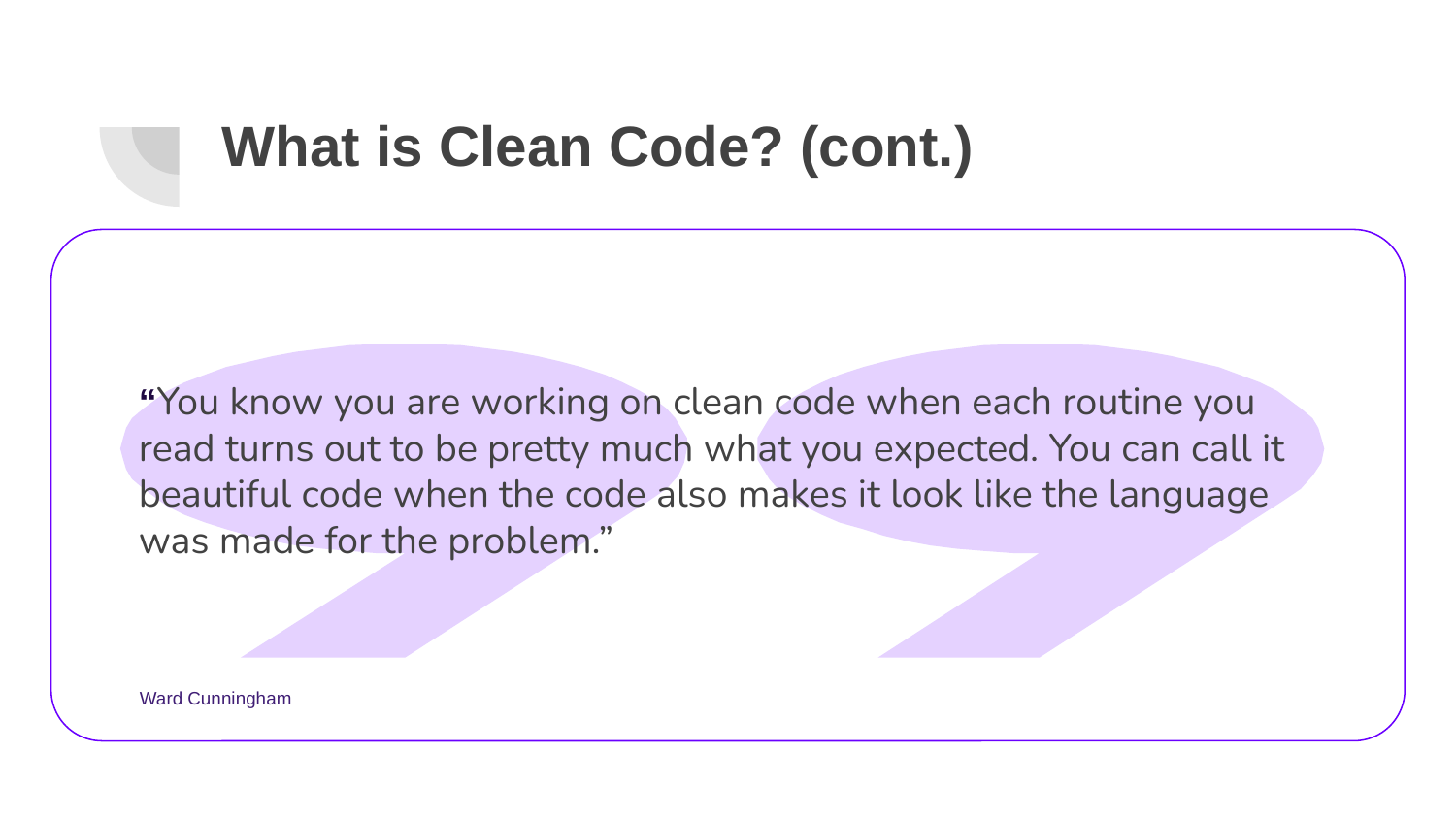

# What is Clean Code? (cont.)

“You know you are working on clean code when each routine you read turns out to be pretty much what you expected. You can call it beautiful code when the code also makes it look like the language was made for the problem.”

Ward Cunningham